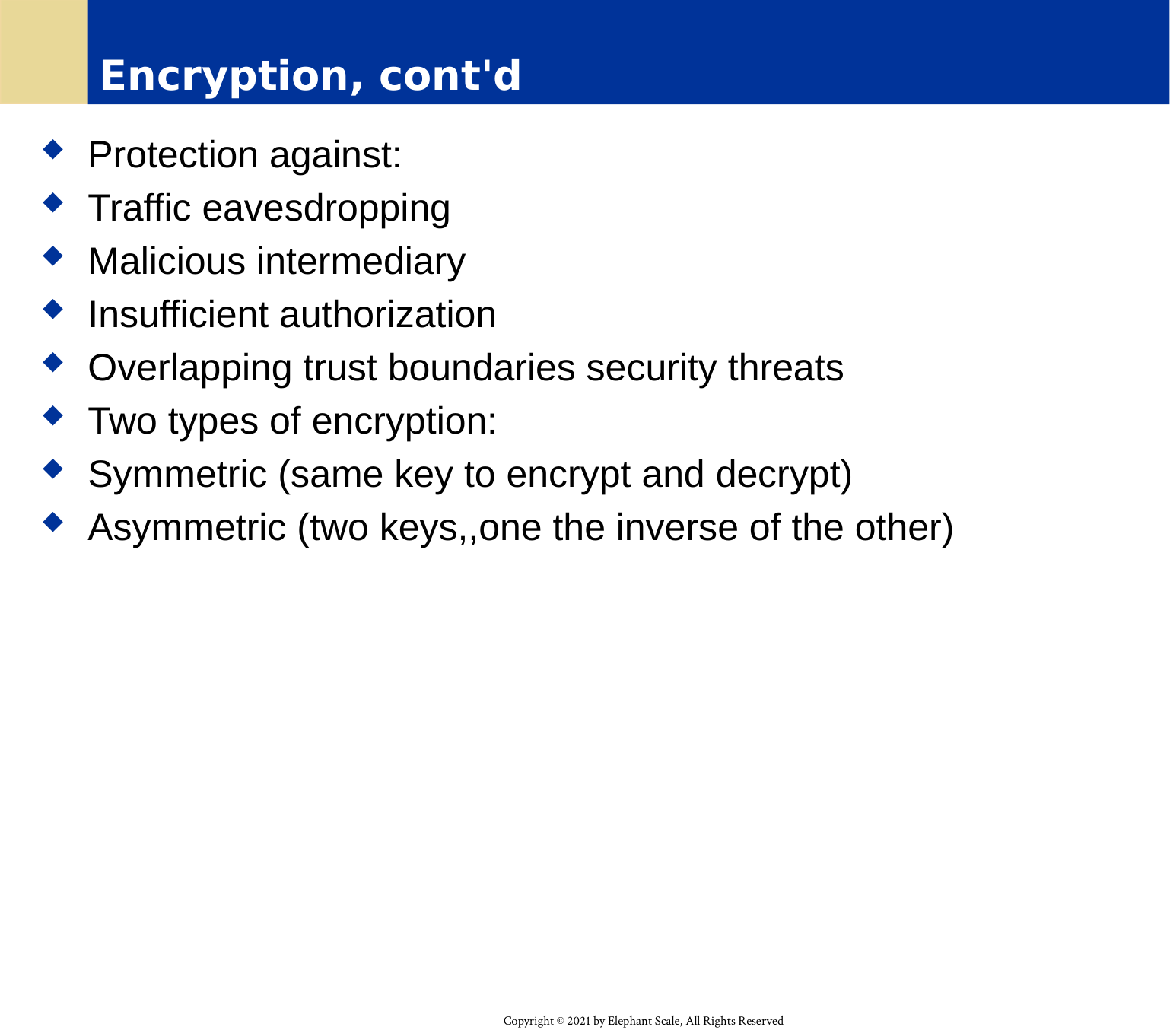

# Encryption, cont'd
 Protection against:
 Traffic eavesdropping
 Malicious intermediary
 Insufficient authorization
 Overlapping trust boundaries security threats
 Two types of encryption:
 Symmetric (same key to encrypt and decrypt)
 Asymmetric (two keys,,one the inverse of the other)
Copyright © 2021 by Elephant Scale, All Rights Reserved